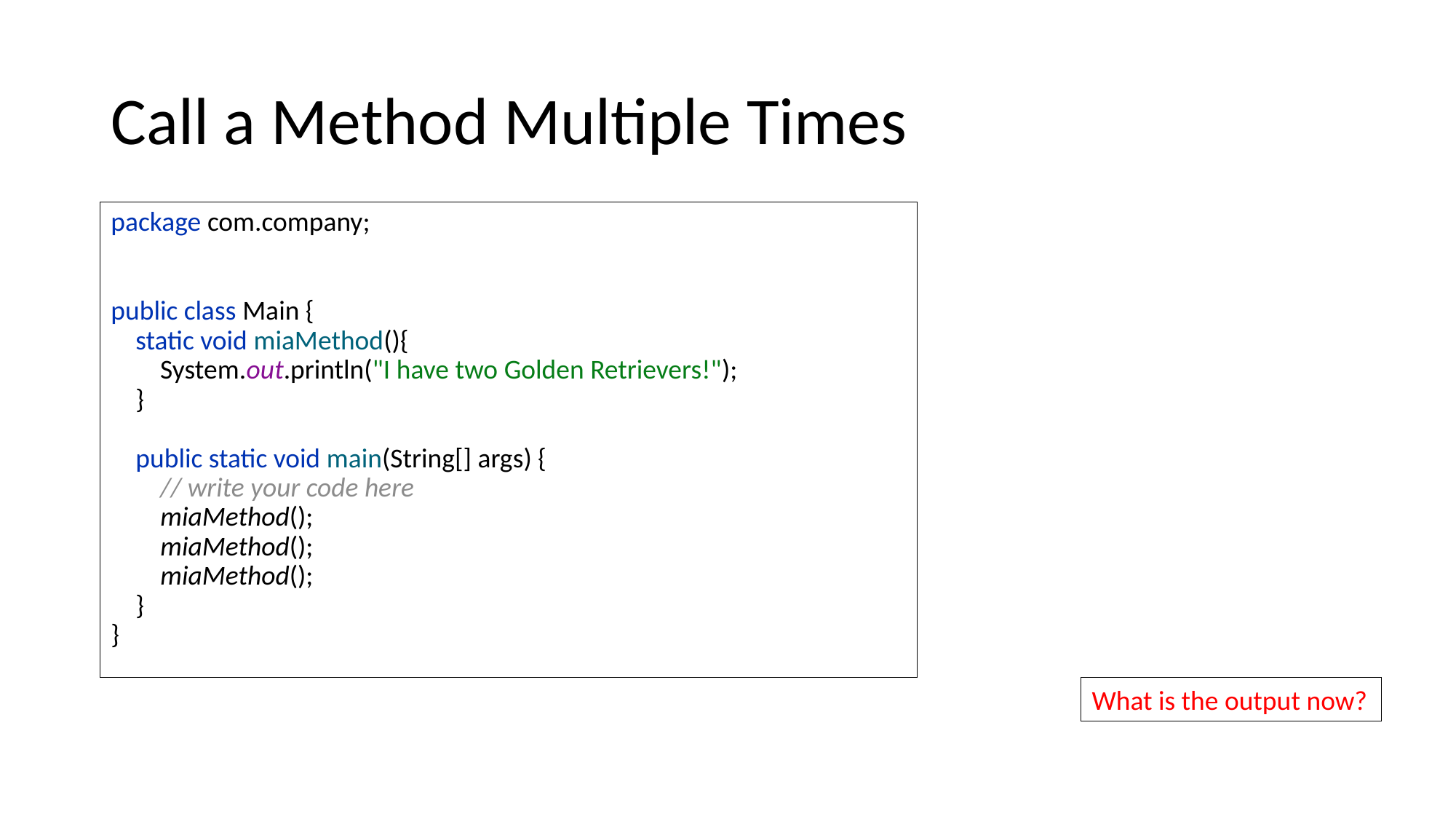

# Call a Method Multiple Times
package com.company;

public class Main {
    static void miaMethod(){
        System.out.println("I have two Golden Retrievers!");
    }
    public static void main(String[] args) {
        // write your code here
        miaMethod();
        miaMethod();
        miaMethod();
    }
}
What is the output now?